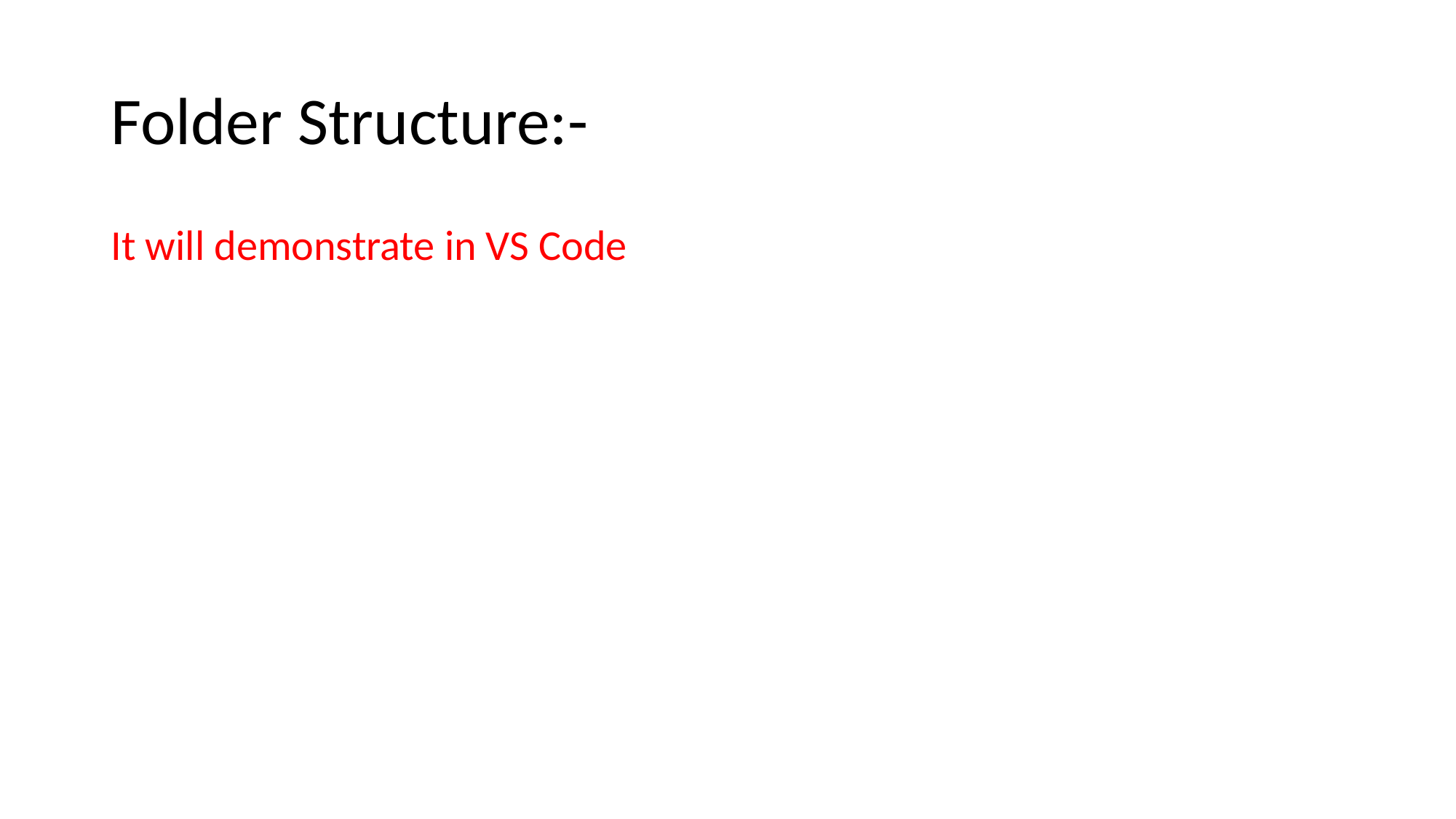

# Folder Structure:-
It will demonstrate in VS Code